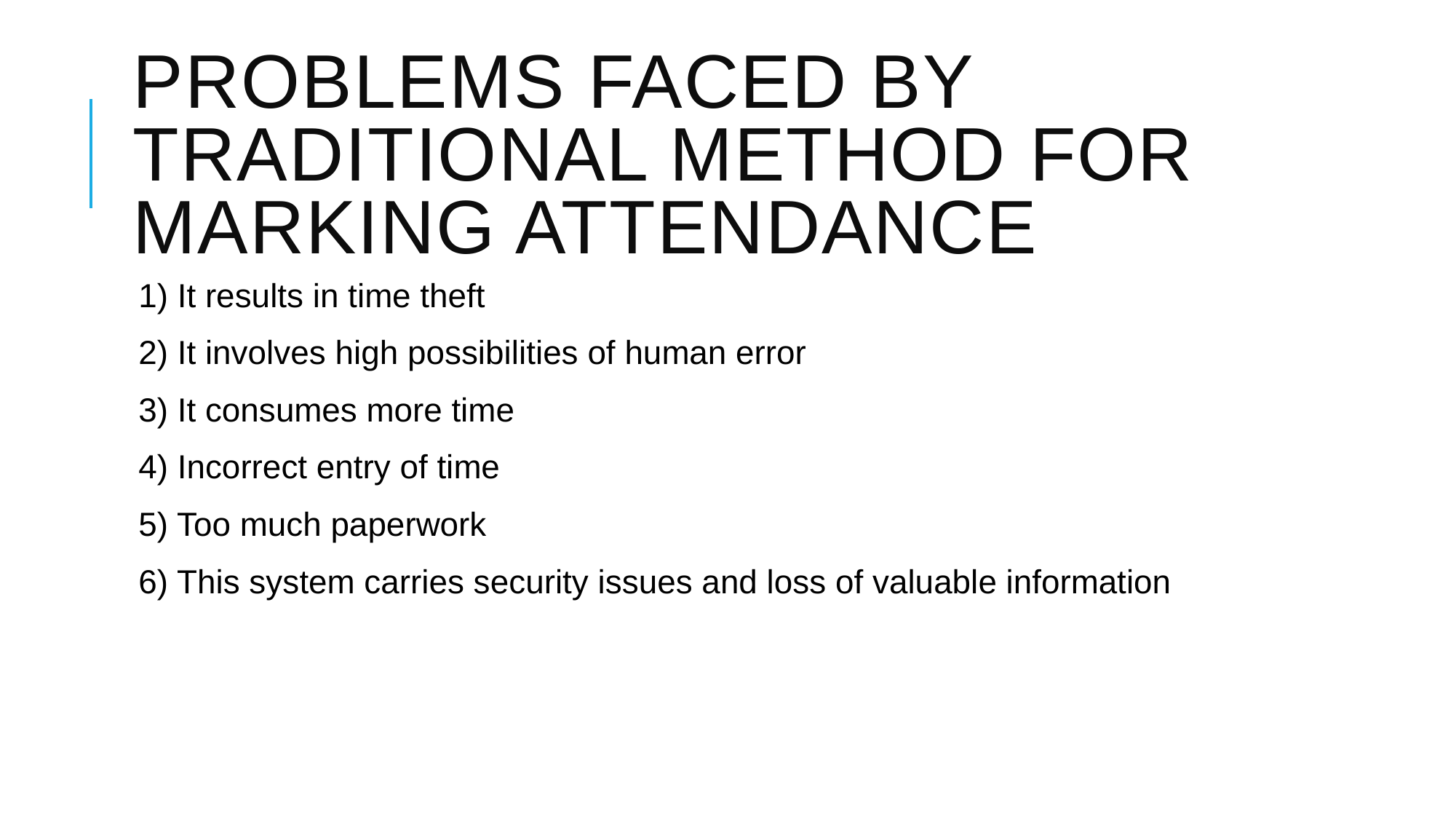

# Problems faced by traditional method for marking attendance
1) It results in time theft
2) It involves high possibilities of human error
3) It consumes more time
4) Incorrect entry of time
5) Too much paperwork
6) This system carries security issues and loss of valuable information